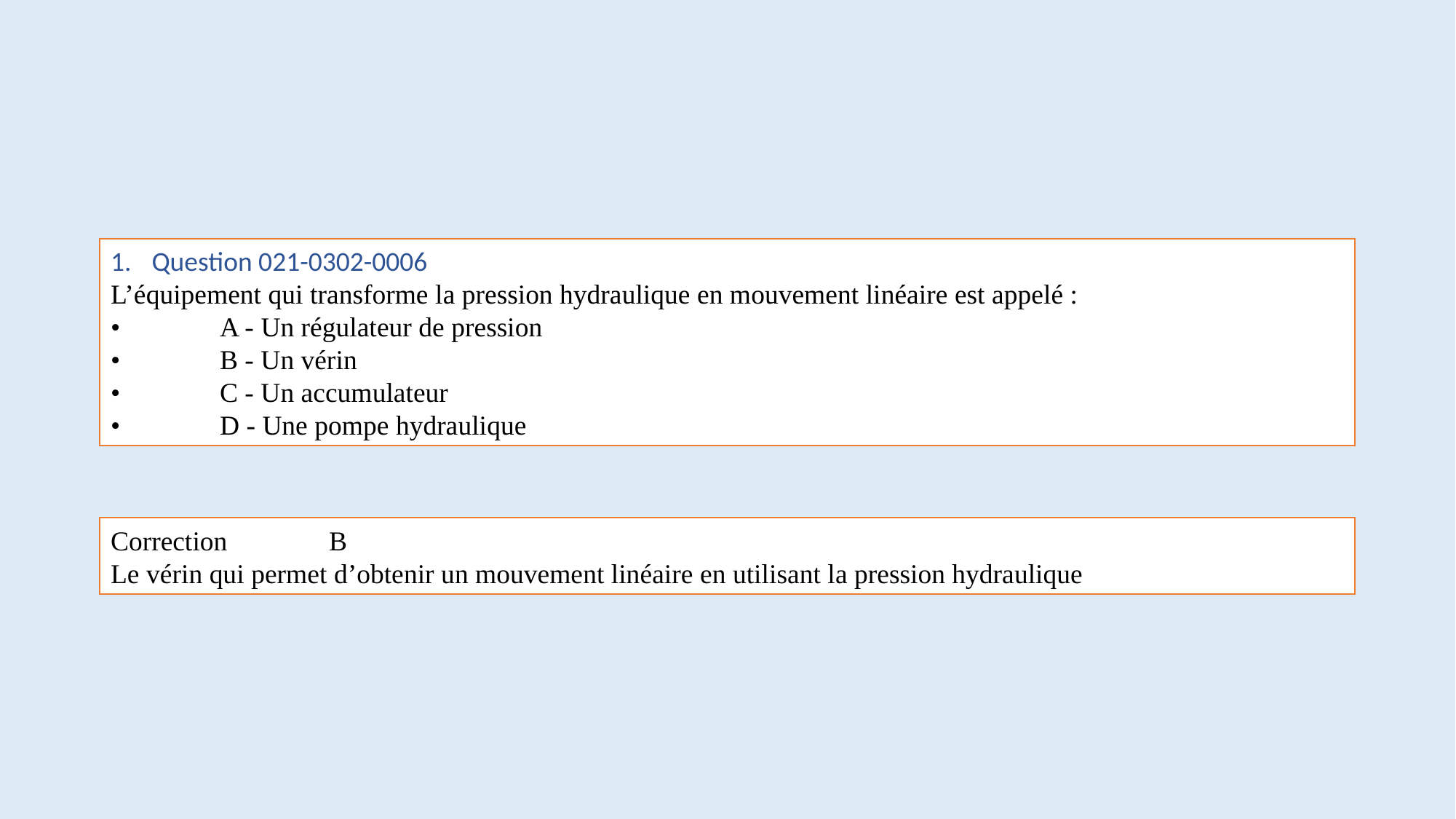

#
Question 021-0302-0006
L’équipement qui transforme la pression hydraulique en mouvement linéaire est appelé :
•	A - Un régulateur de pression
•	B - Un vérin
•	C - Un accumulateur
•	D - Une pompe hydraulique
Correction	B
Le vérin qui permet d’obtenir un mouvement linéaire en utilisant la pression hydraulique